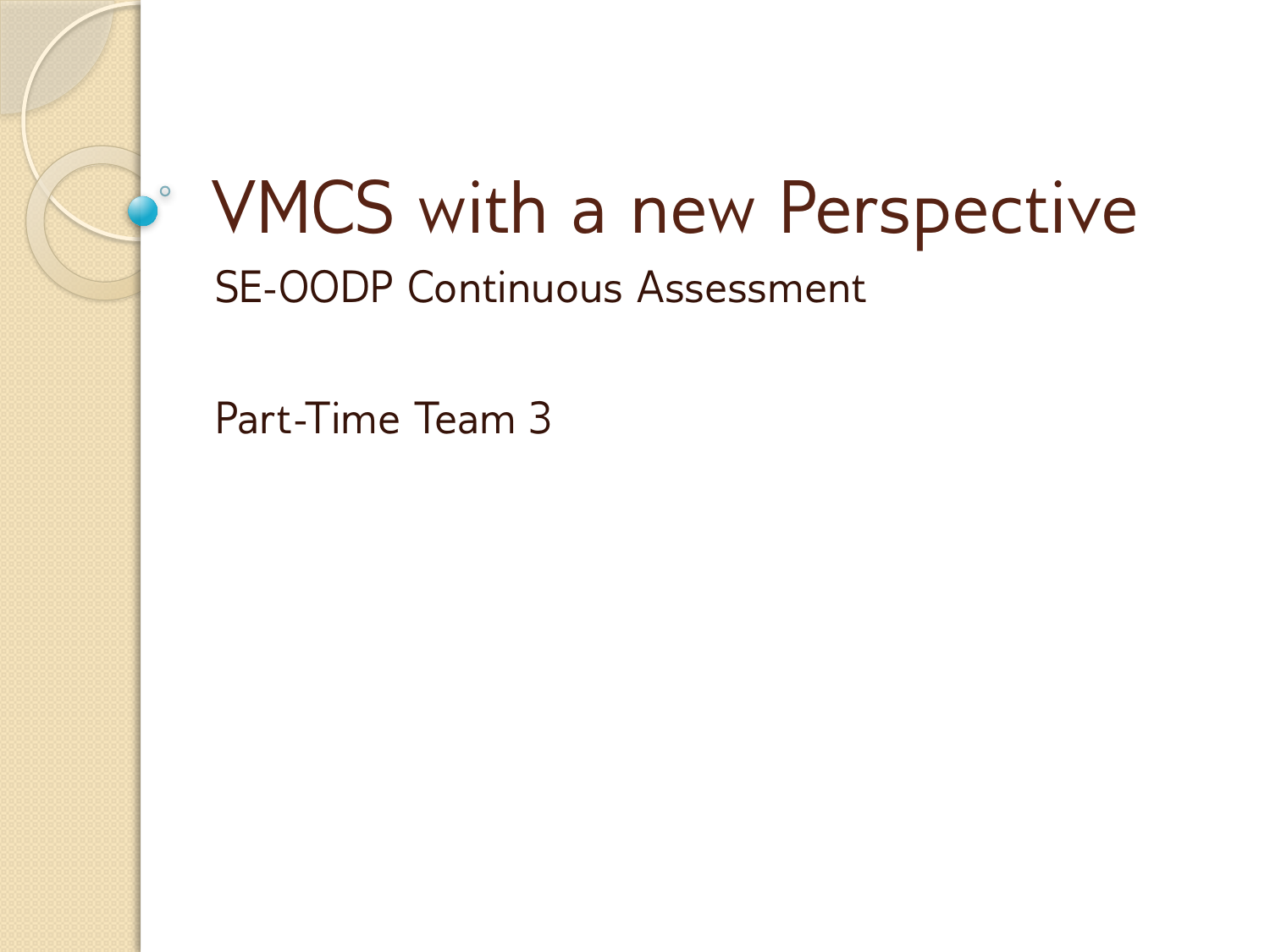

# VMCS with a new Perspective
SE-OODP Continuous Assessment

Part-Time Team 3